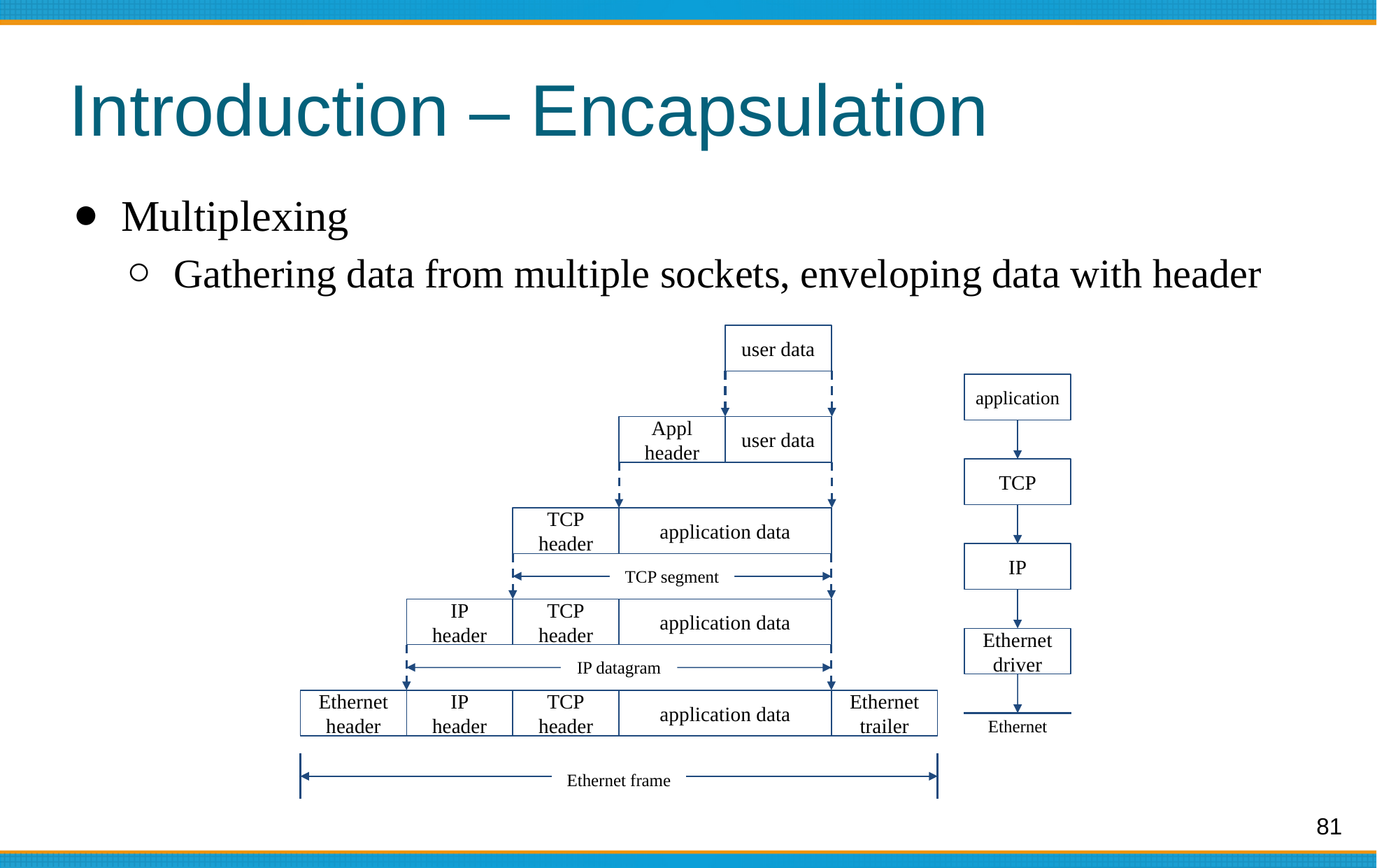

# Introduction – Encapsulation
Multiplexing
Gathering data from multiple sockets, enveloping data with header
user data
application
Appl
header
user data
TCP
TCP
header
application data
IP
TCP segment
IP
header
TCP
header
application data
Ethernet
driver
IP datagram
Ethernet
header
IP
header
TCP
header
application data
Ethernet
trailer
Ethernet
Ethernet frame
81